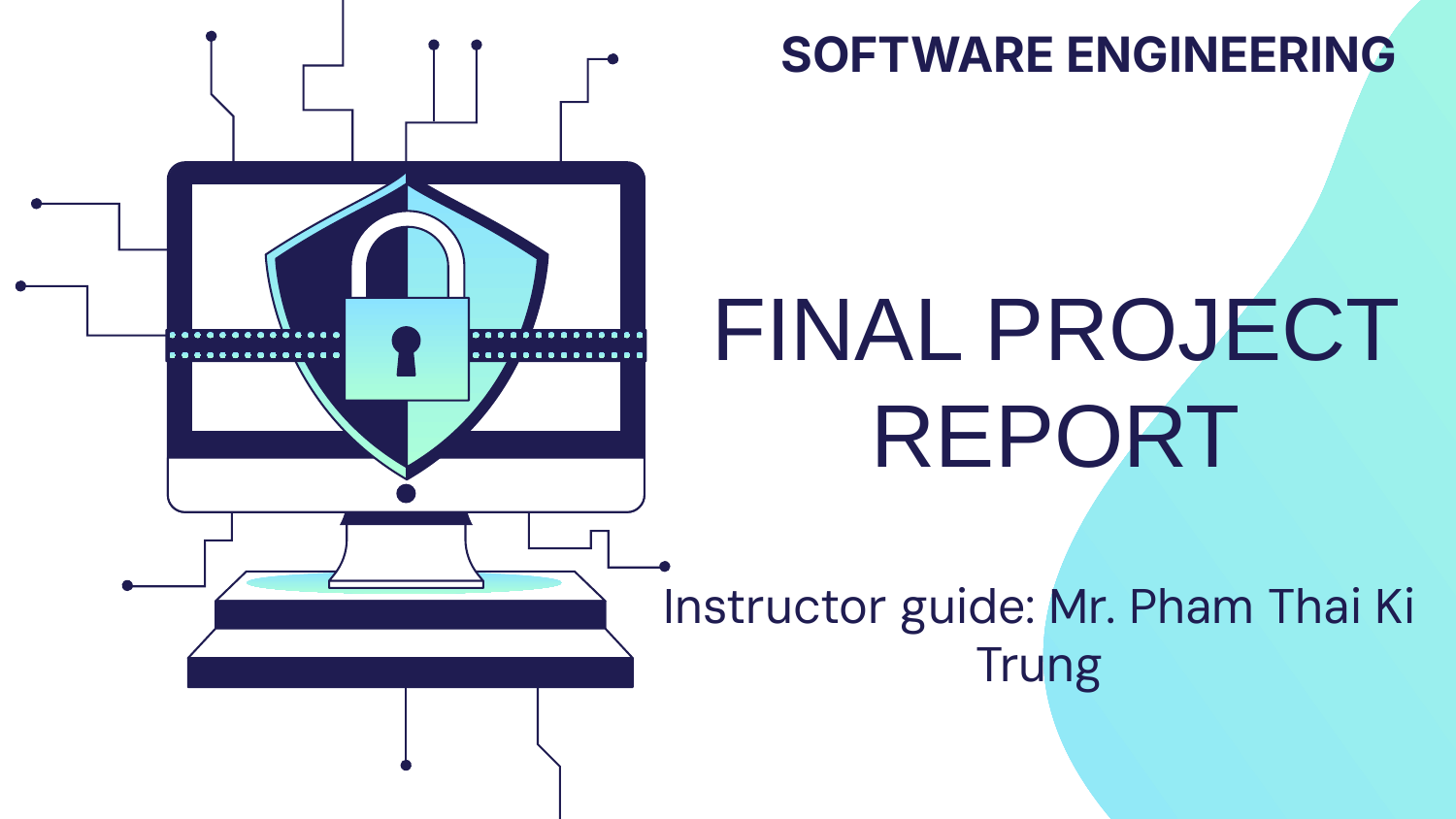

SOFTWARE ENGINEERING

# FINAL PROJECT REPORT

Instructor guide: Mr. Pham Thai Ki Trung